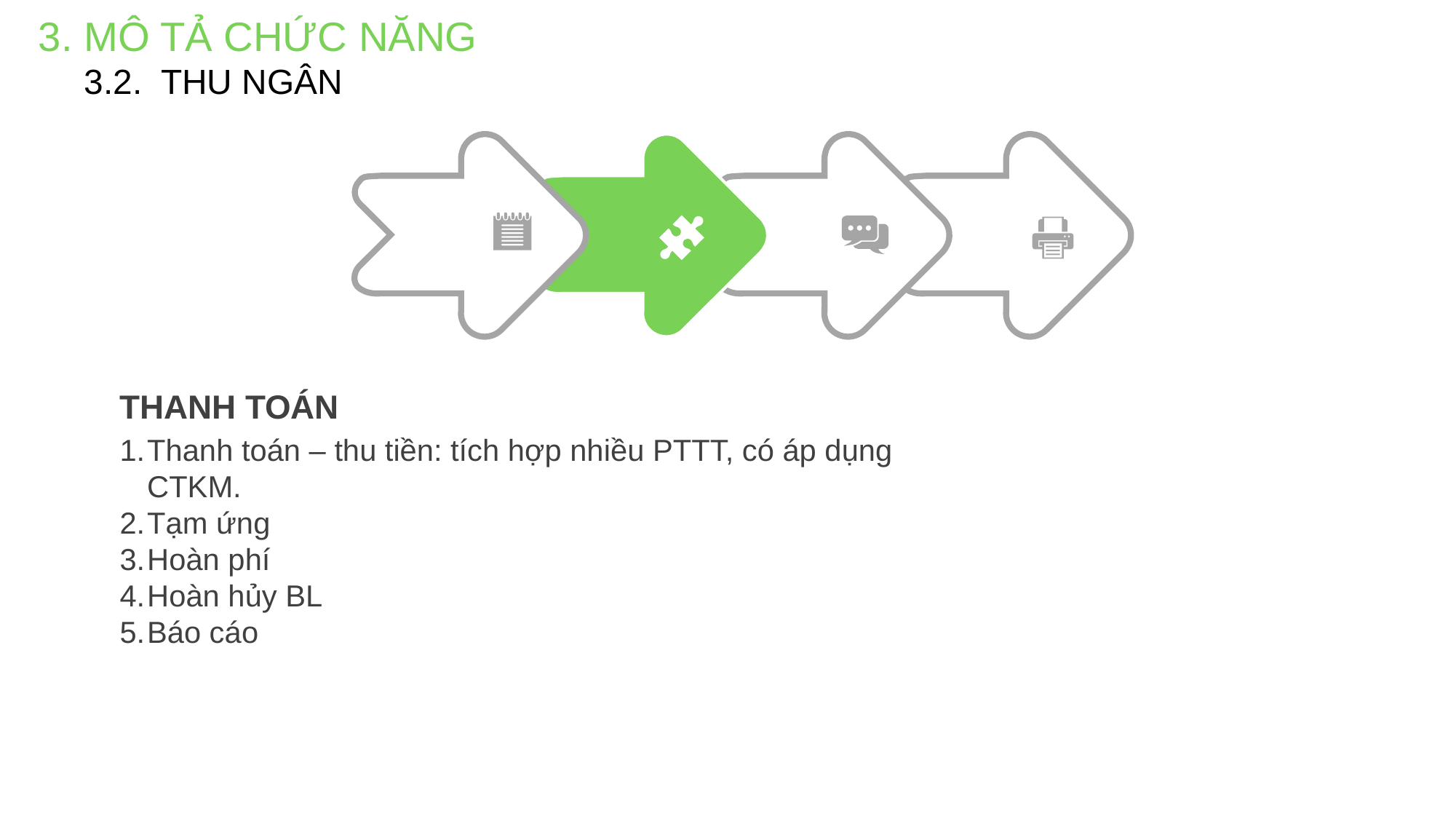

3. MÔ TẢ CHỨC NĂNG
3.2.  THU NGÂN

THANH TOÁN
Thanh toán – thu tiền: tích hợp nhiều PTTT, có áp dụng CTKM.
Tạm ứng
Hoàn phí
Hoàn hủy BL
Báo cáo